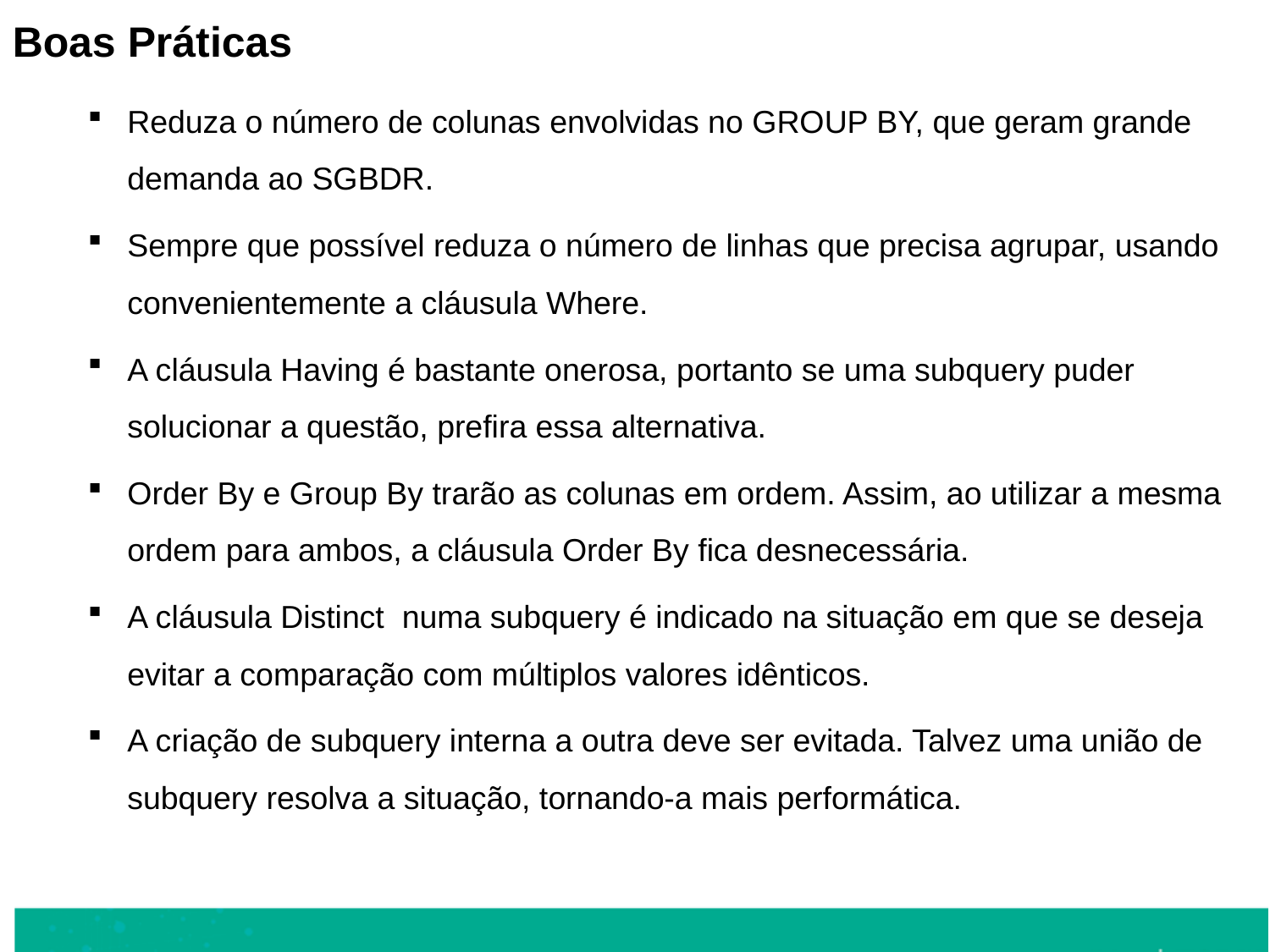

Boas Práticas
Reduza o número de colunas envolvidas no GROUP BY, que geram grande demanda ao SGBDR.
Sempre que possível reduza o número de linhas que precisa agrupar, usando convenientemente a cláusula Where.
A cláusula Having é bastante onerosa, portanto se uma subquery puder solucionar a questão, prefira essa alternativa.
Order By e Group By trarão as colunas em ordem. Assim, ao utilizar a mesma ordem para ambos, a cláusula Order By fica desnecessária.
A cláusula Distinct  numa subquery é indicado na situação em que se deseja evitar a comparação com múltiplos valores idênticos.
A criação de subquery interna a outra deve ser evitada. Talvez uma união de subquery resolva a situação, tornando-a mais performática.